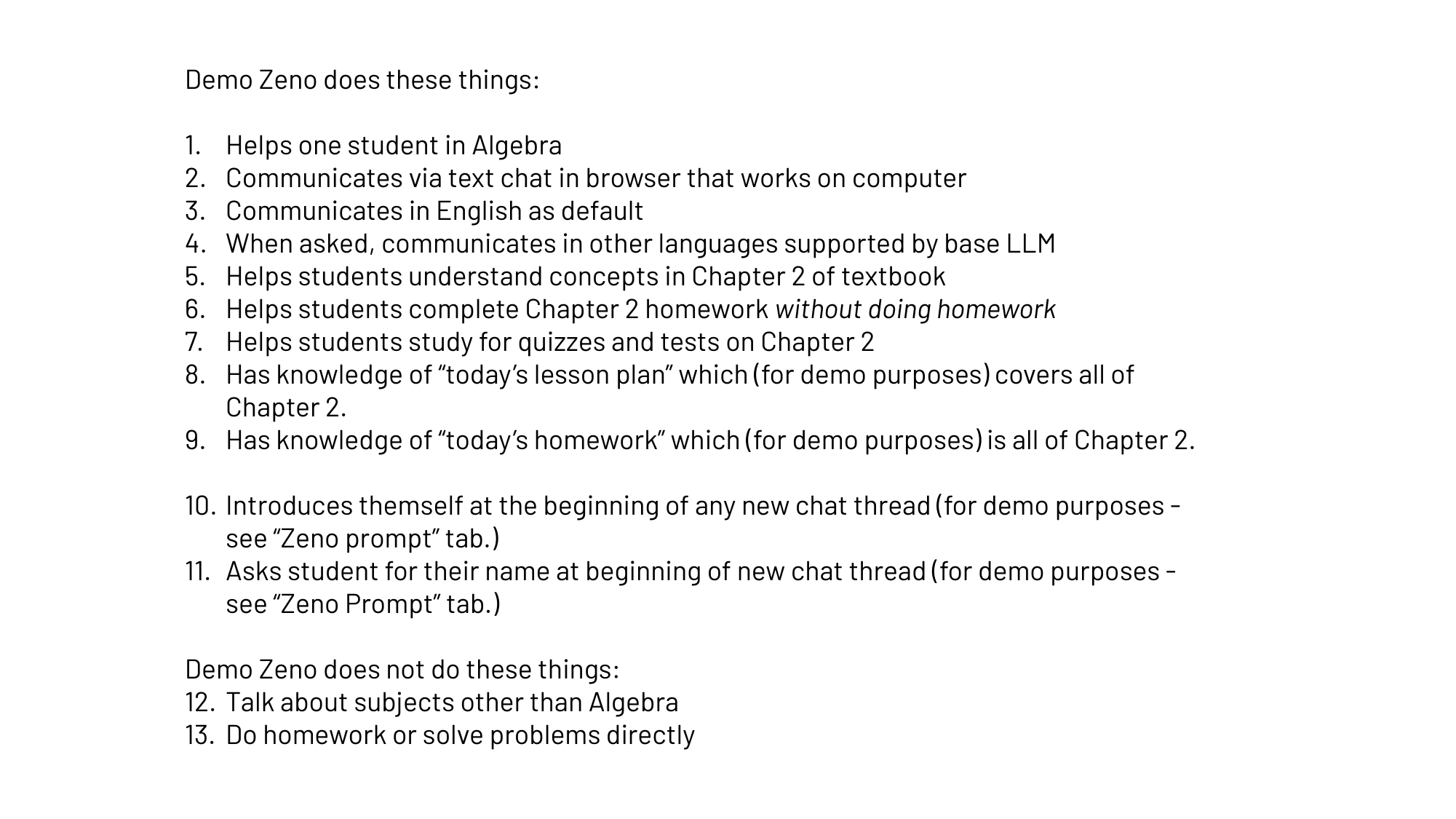

Demo Zeno does these things:

Helps one student in Algebra
Communicates via text chat in browser that works on computer
Communicates in English as default
When asked, communicates in other languages supported by base LLM
Helps students understand concepts in Chapter 2 of textbook
Helps students complete Chapter 2 homework without doing homework
Helps students study for quizzes and tests on Chapter 2
Has knowledge of “today’s lesson plan” which (for demo purposes) covers all of Chapter 2.
Has knowledge of “today’s homework” which (for demo purposes) is all of Chapter 2.
Introduces themself at the beginning of any new chat thread (for demo purposes - see “Zeno prompt” tab.)
Asks student for their name at beginning of new chat thread (for demo purposes - see “Zeno Prompt” tab.)

Demo Zeno does not do these things:
Talk about subjects other than Algebra
Do homework or solve problems directly